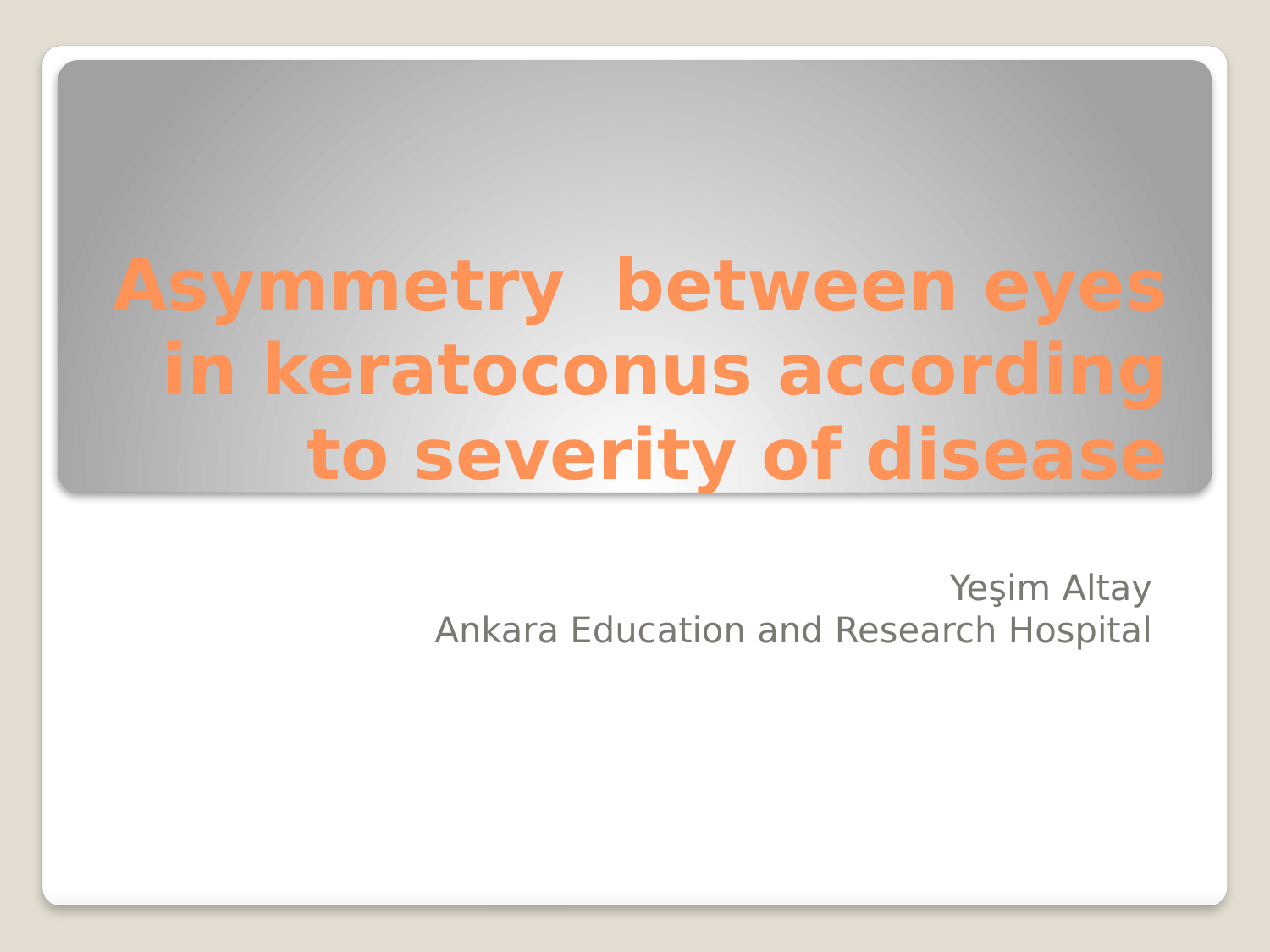

# Asymmetry  between eyes in keratoconus according to severity of disease
Yeşim Altay
Ankara Education and Research Hospital